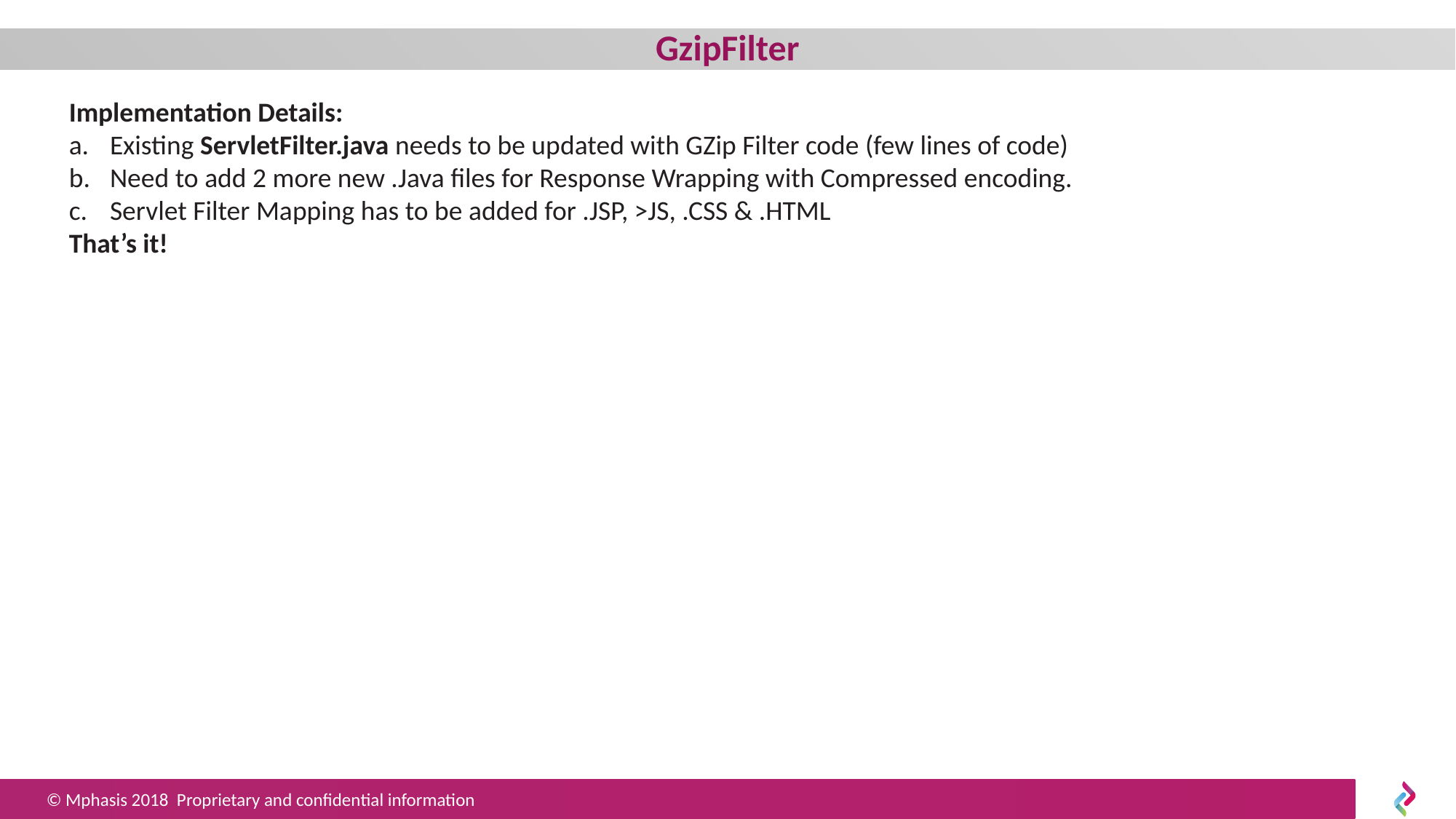

# GzipFilter
Implementation Details:
Existing ServletFilter.java needs to be updated with GZip Filter code (few lines of code)
Need to add 2 more new .Java files for Response Wrapping with Compressed encoding.
Servlet Filter Mapping has to be added for .JSP, >JS, .CSS & .HTML
That’s it!